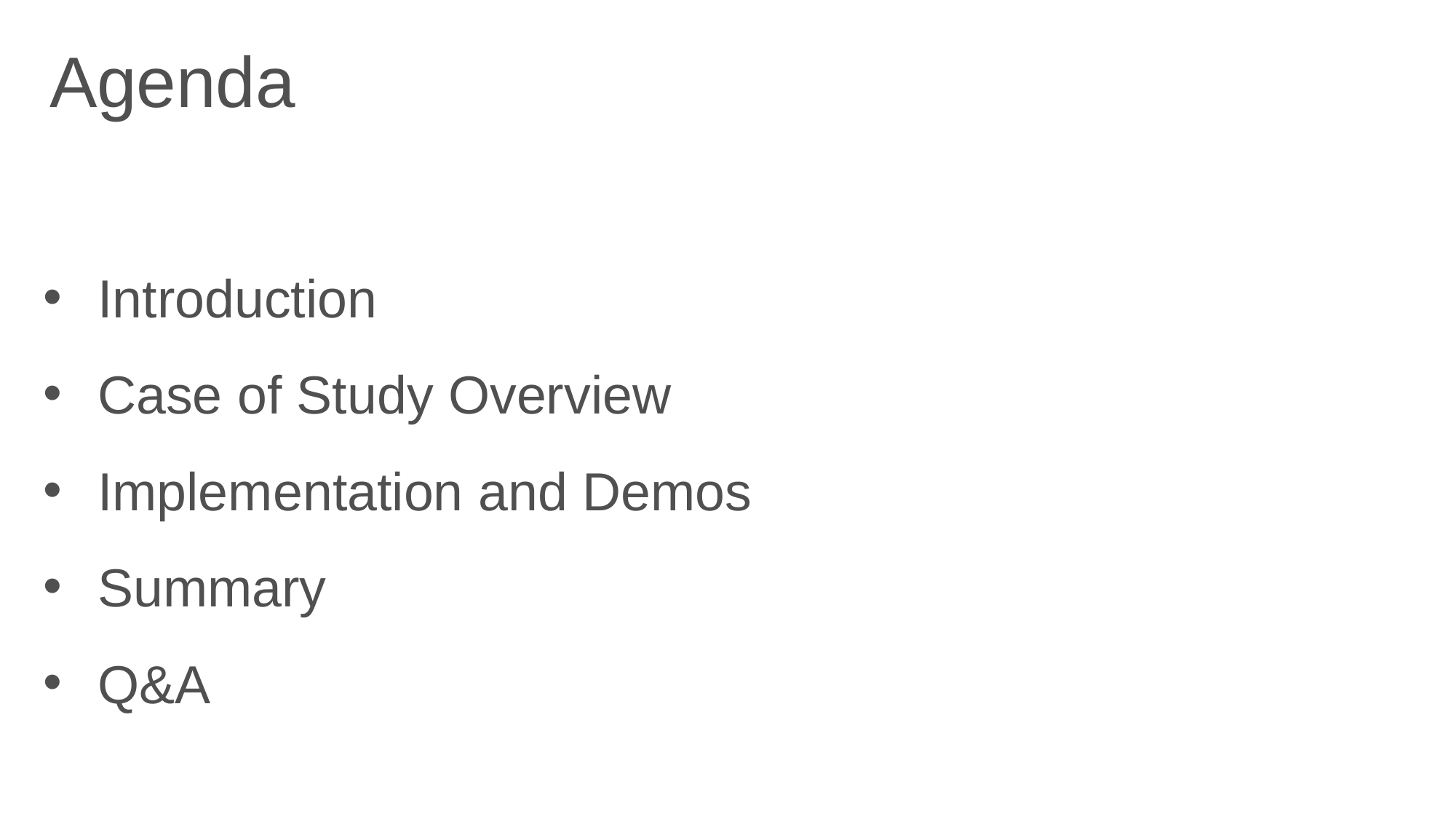

# Agenda
Introduction
Case of Study Overview
Implementation and Demos
Summary
Q&A